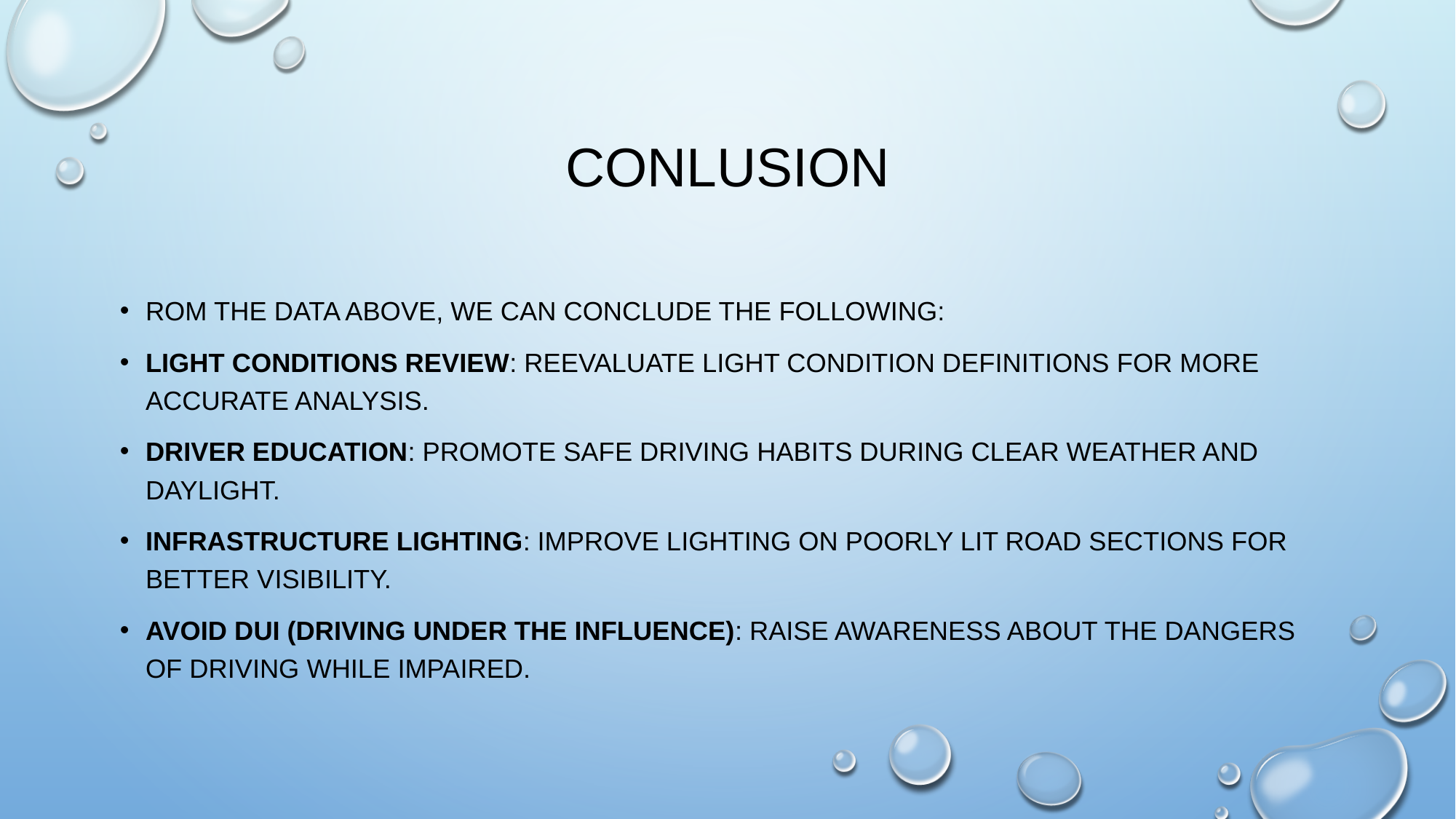

# CONLUsion
rom the data above, we can conclude the following:
Light Conditions Review: Reevaluate light condition definitions for more accurate analysis.
Driver Education: Promote safe driving habits during clear weather and daylight.
Infrastructure Lighting: Improve lighting on poorly lit road sections for better visibility.
Avoid DUI (Driving Under the Influence): Raise awareness about the dangers of driving while impaired.